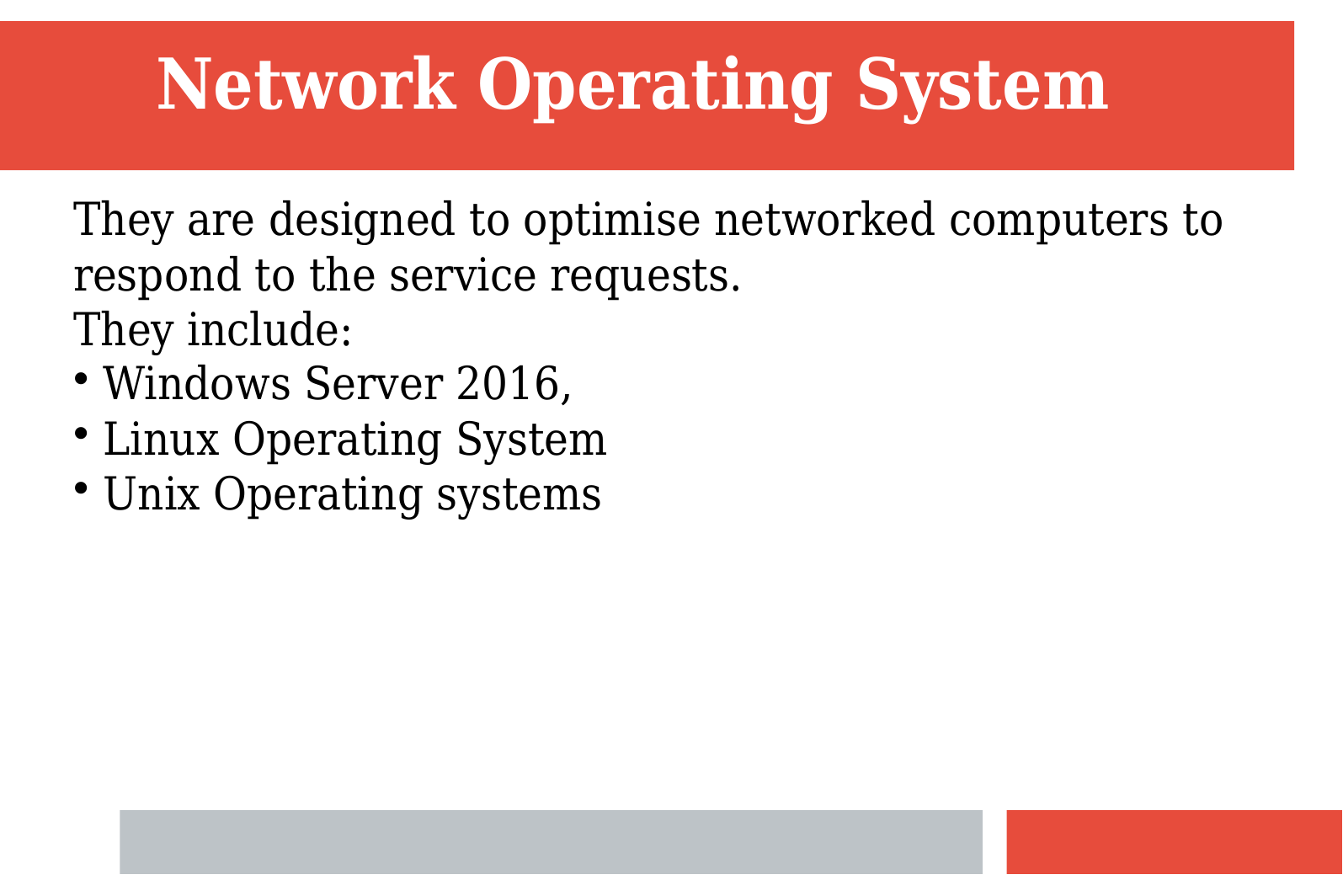

Network Operating System
They are designed to optimise networked computers to respond to the service requests.
They include:
Windows Server 2016,
Linux Operating System
Unix Operating systems